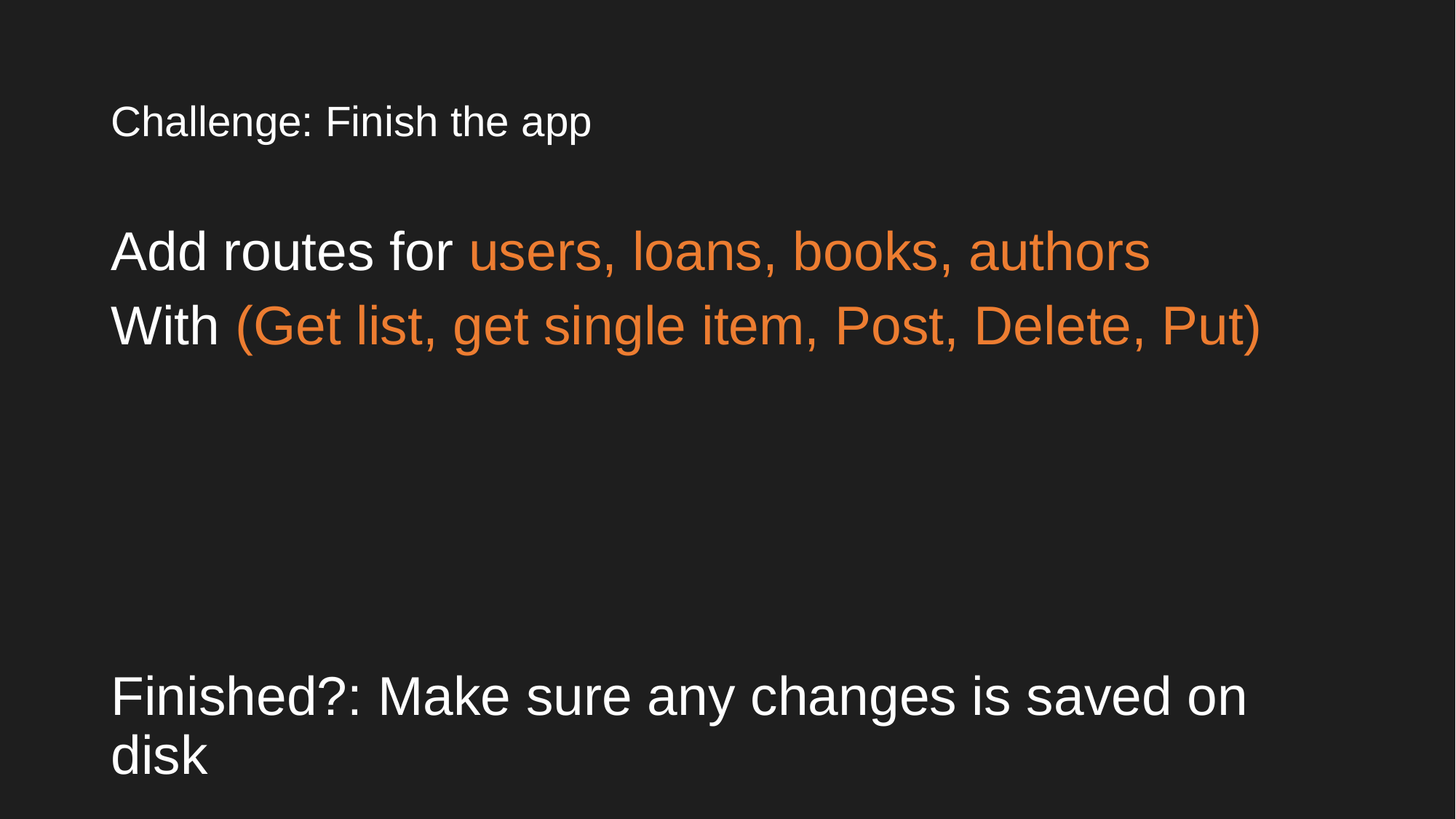

# Challenge: Finish the app
Add routes for users, loans, books, authors
With (Get list, get single item, Post, Delete, Put)

Finished?: Make sure any changes is saved on disk